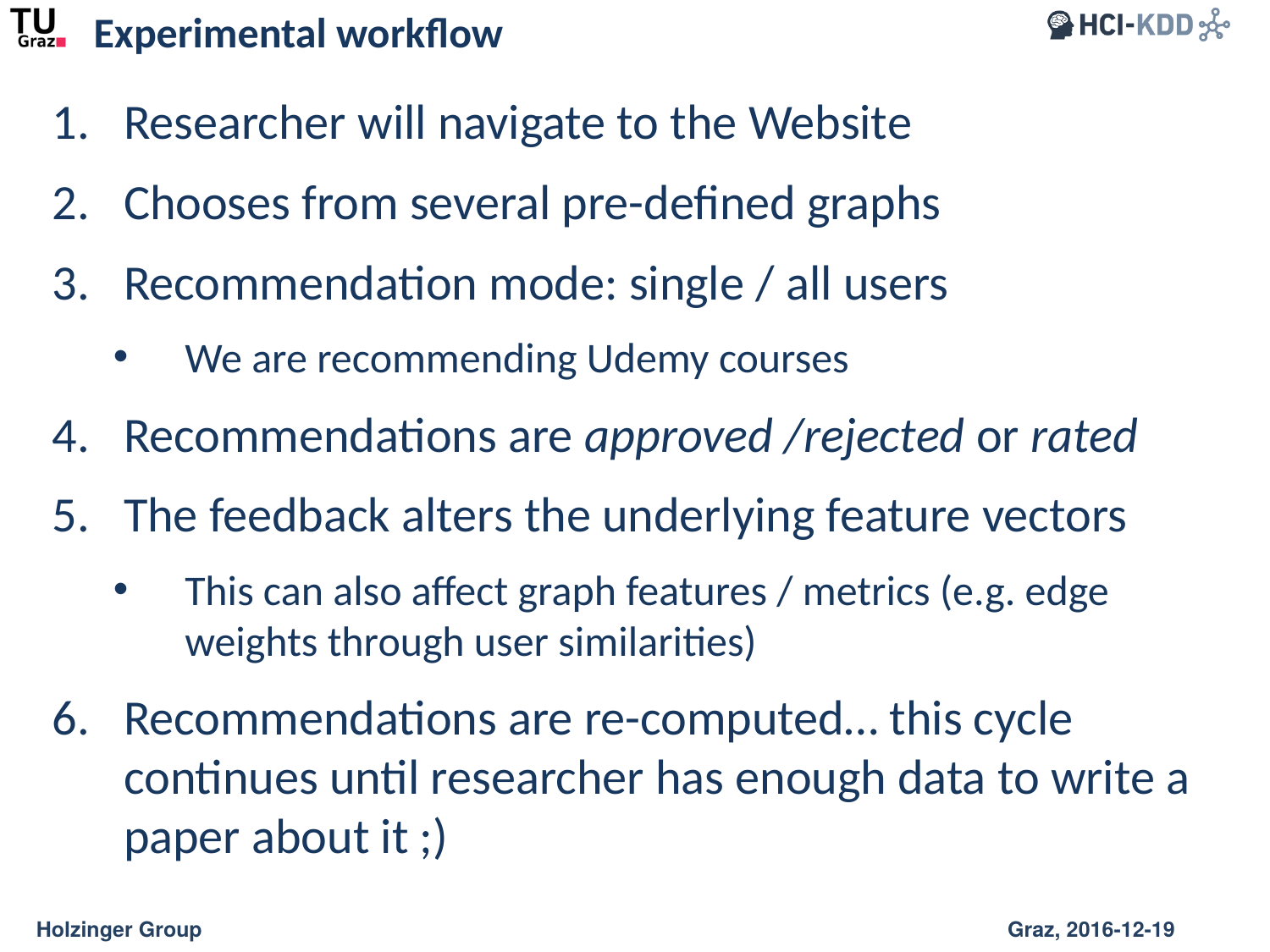

# Experimental workflow
Researcher will navigate to the Website
Chooses from several pre-defined graphs
Recommendation mode: single / all users
We are recommending Udemy courses
Recommendations are approved /rejected or rated
The feedback alters the underlying feature vectors
This can also affect graph features / metrics (e.g. edge weights through user similarities)
Recommendations are re-computed… this cycle continues until researcher has enough data to write a paper about it ;)